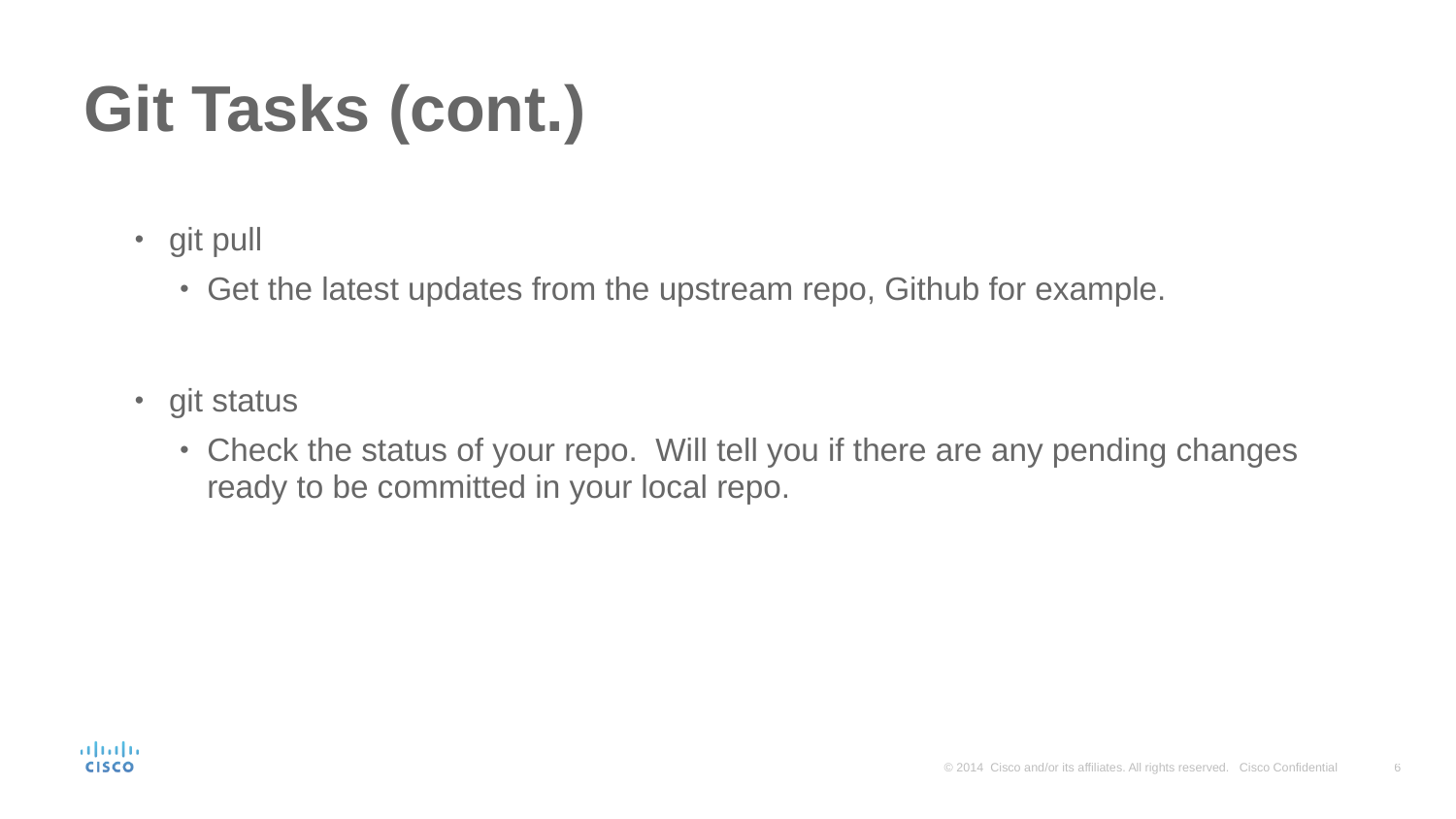

# Git Tasks (cont.)
git pull
Get the latest updates from the upstream repo, Github for example.

git status
Check the status of your repo.  Will tell you if there are any pending changes ready to be committed in your local repo.